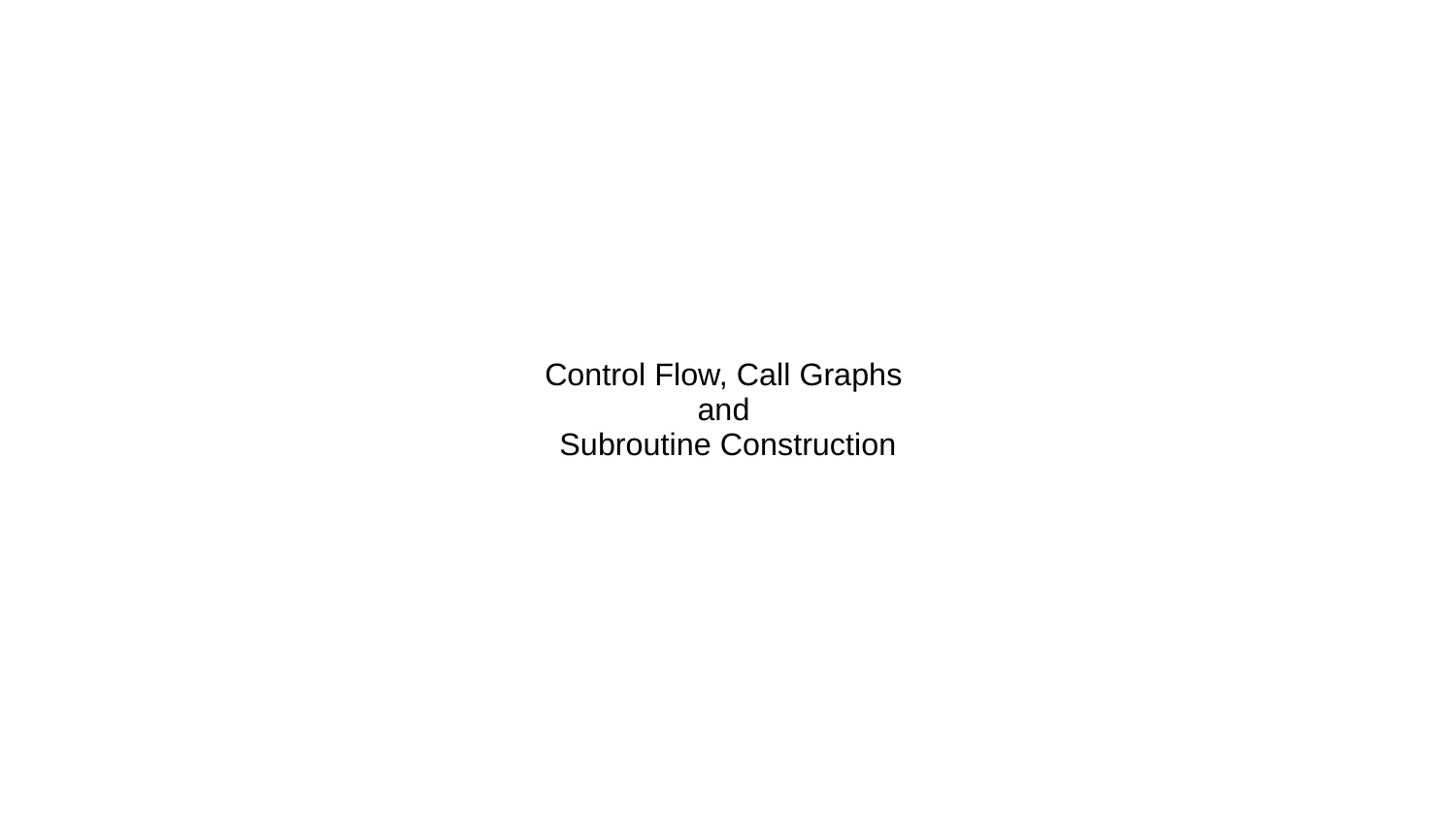

# Control Flow, Call Graphs and Subroutine Construction